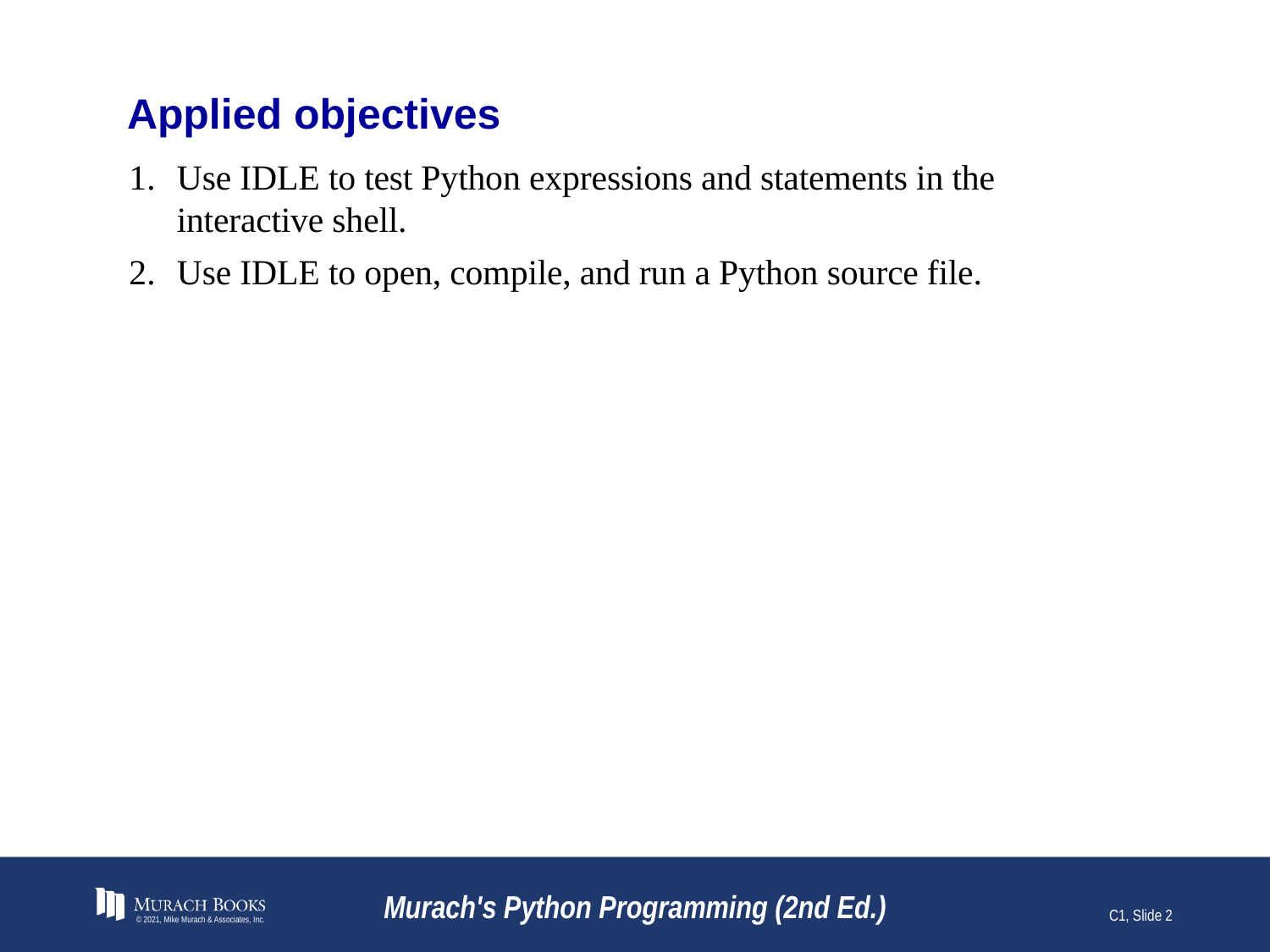

# Applied objectives
Use IDLE to test Python expressions and statements in the interactive shell.
Use IDLE to open, compile, and run a Python source file.

© 2021, Mike Murach & Associates, Inc.
Murach's Python Programming (2nd Ed.)

C1, Slide 2